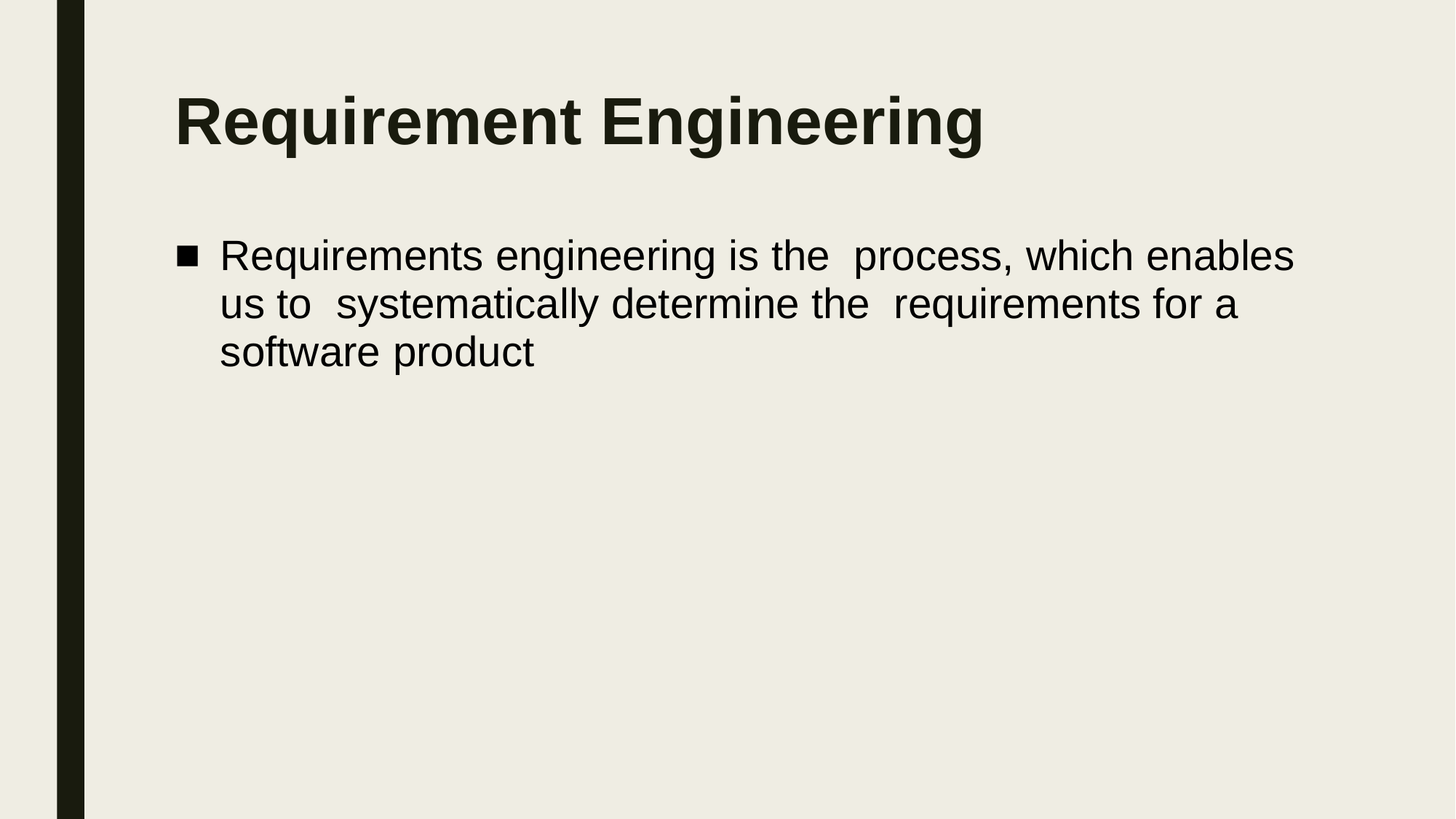

# Requirement Engineering
Requirements engineering is the  process, which enables us to  systematically determine the  requirements for a software product